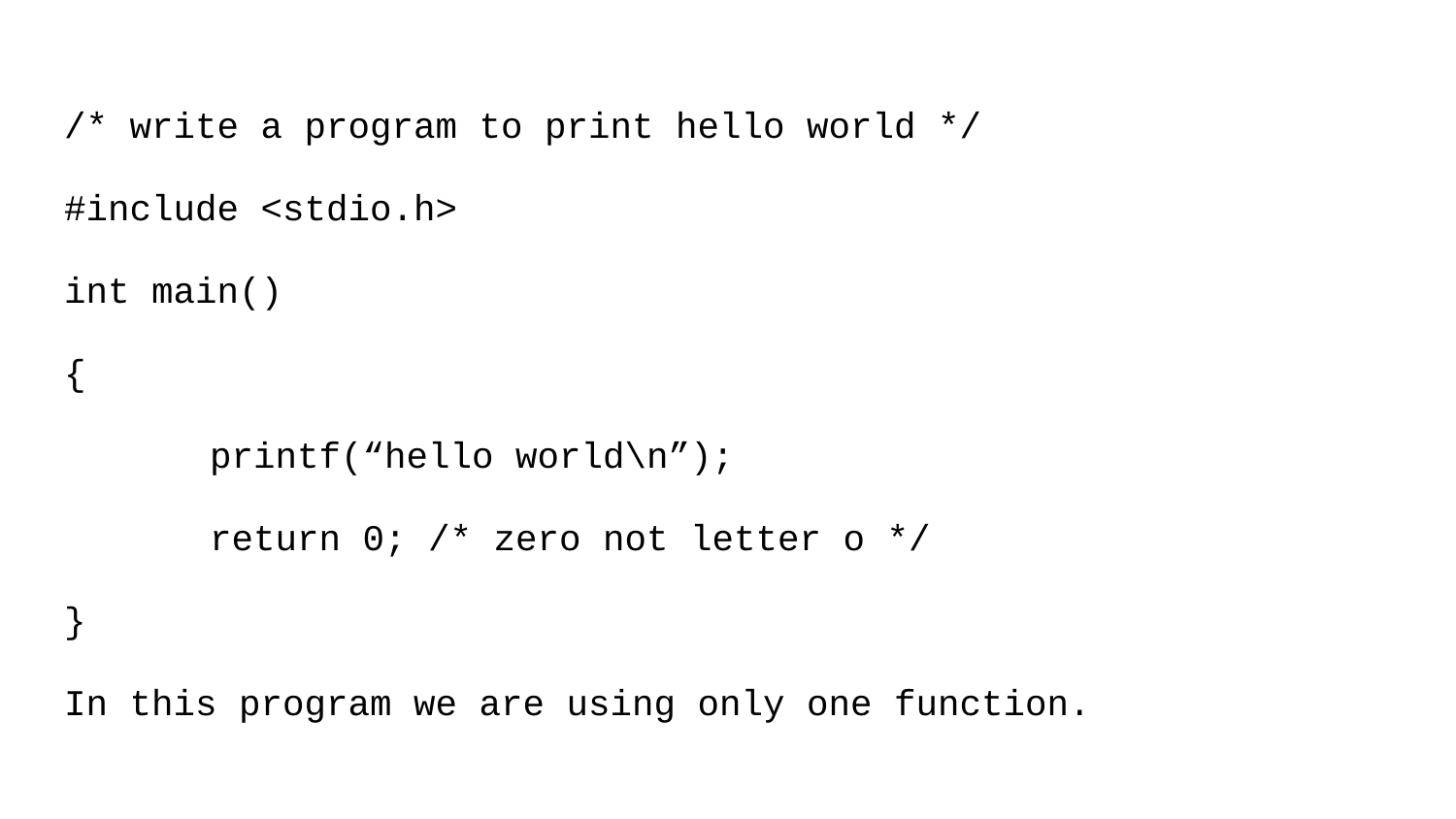

/* write a program to print hello world */
#include <stdio.h>
int main()
{
	printf(“hello world\n”);
	return 0; /* zero not letter o */
}
In this program we are using only one function.